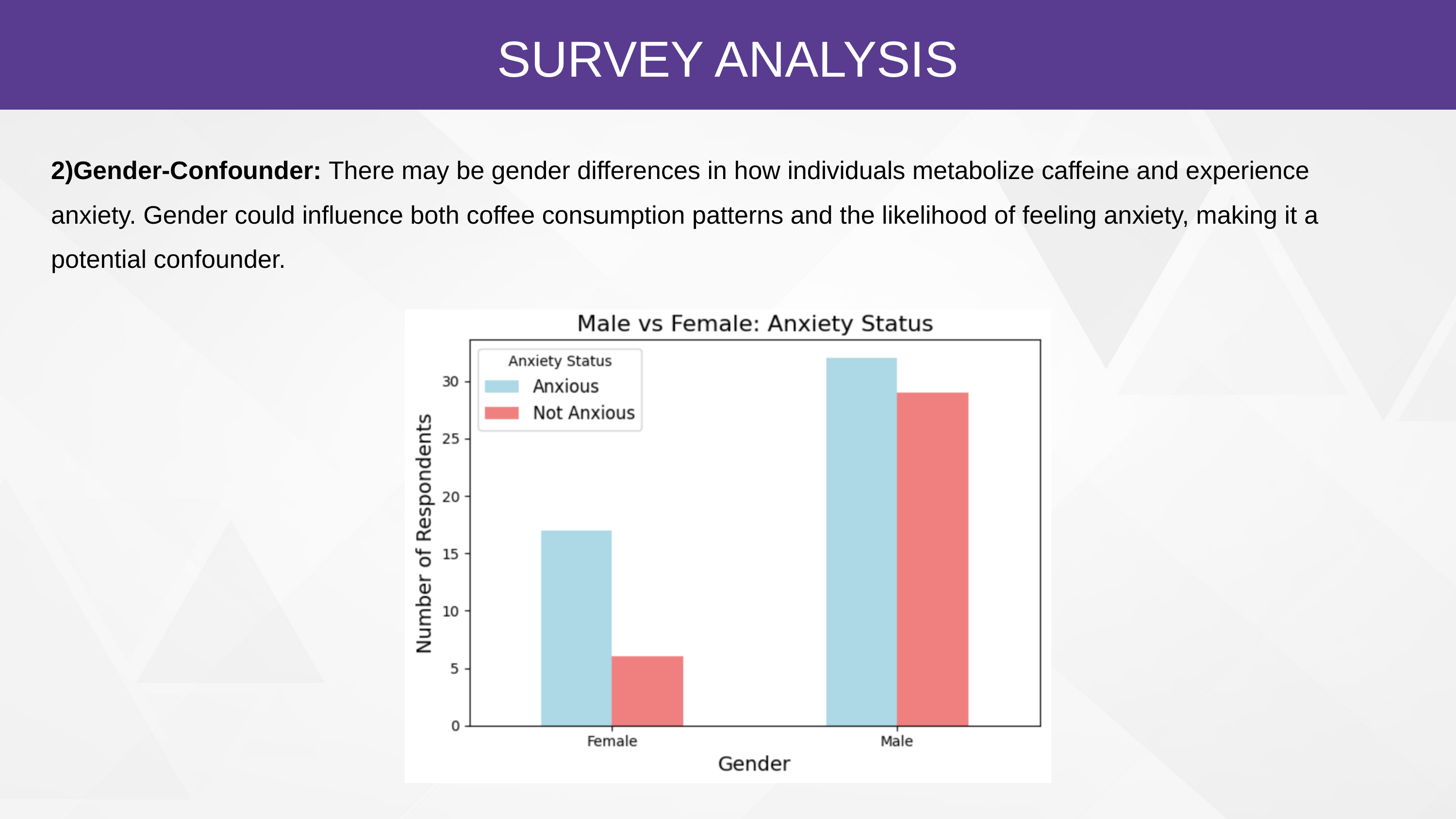

SURVEY ANALYSIS
2)Gender-Confounder: There may be gender differences in how individuals metabolize caffeine and experience anxiety. Gender could influence both coffee consumption patterns and the likelihood of feeling anxiety, making it a potential confounder.